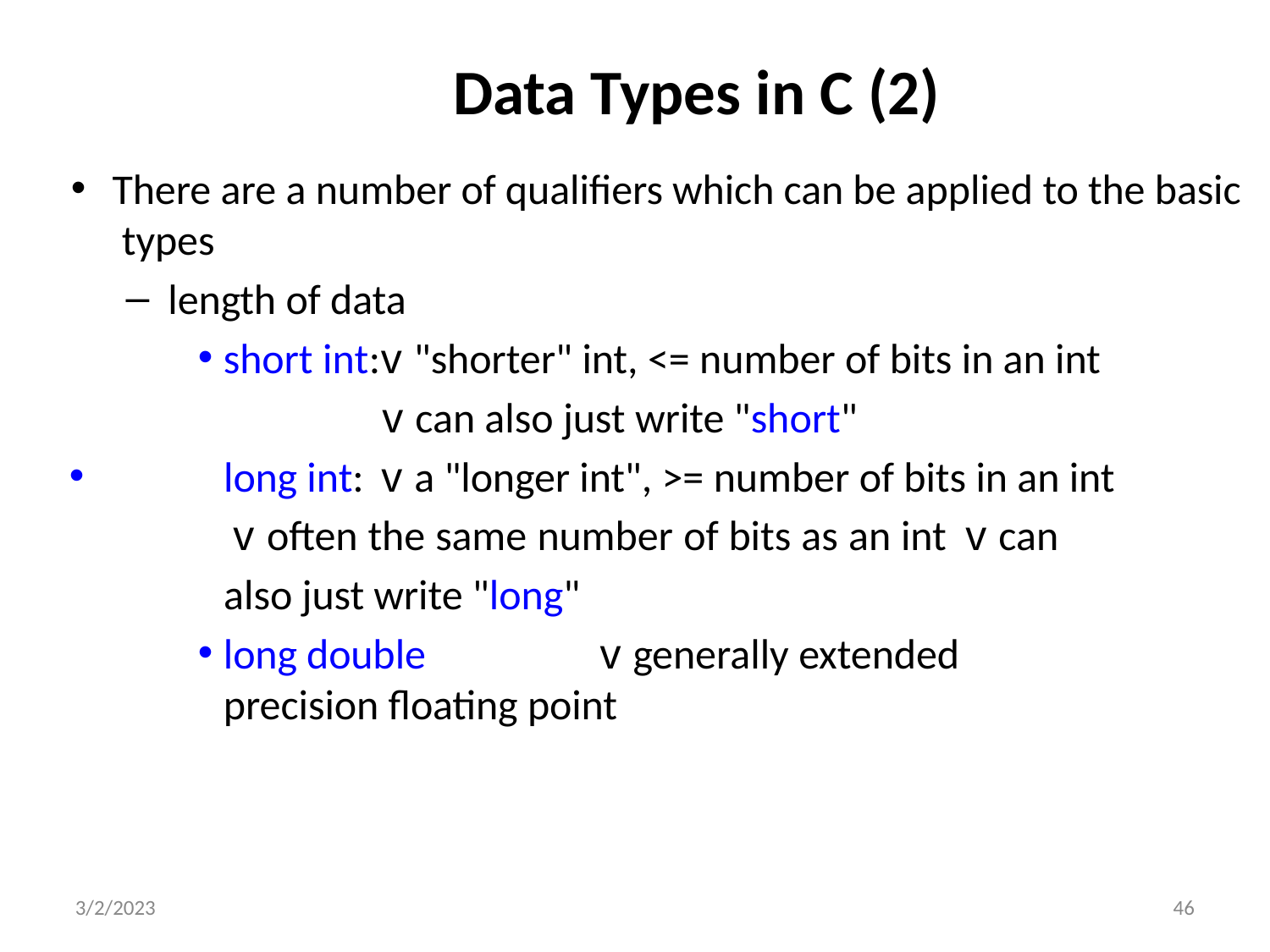

# Data Types in C (2)
There are a number of qualifiers which can be applied to the basic  types
length of data
short int:v "shorter" int, <= number of bits in an int
v can also just write "short"
long int: v a "longer int", >= number of bits in an int  v often the same number of bits as an int  v can also just write "long"
long double	v generally extended precision floating point
3/2/2023
46